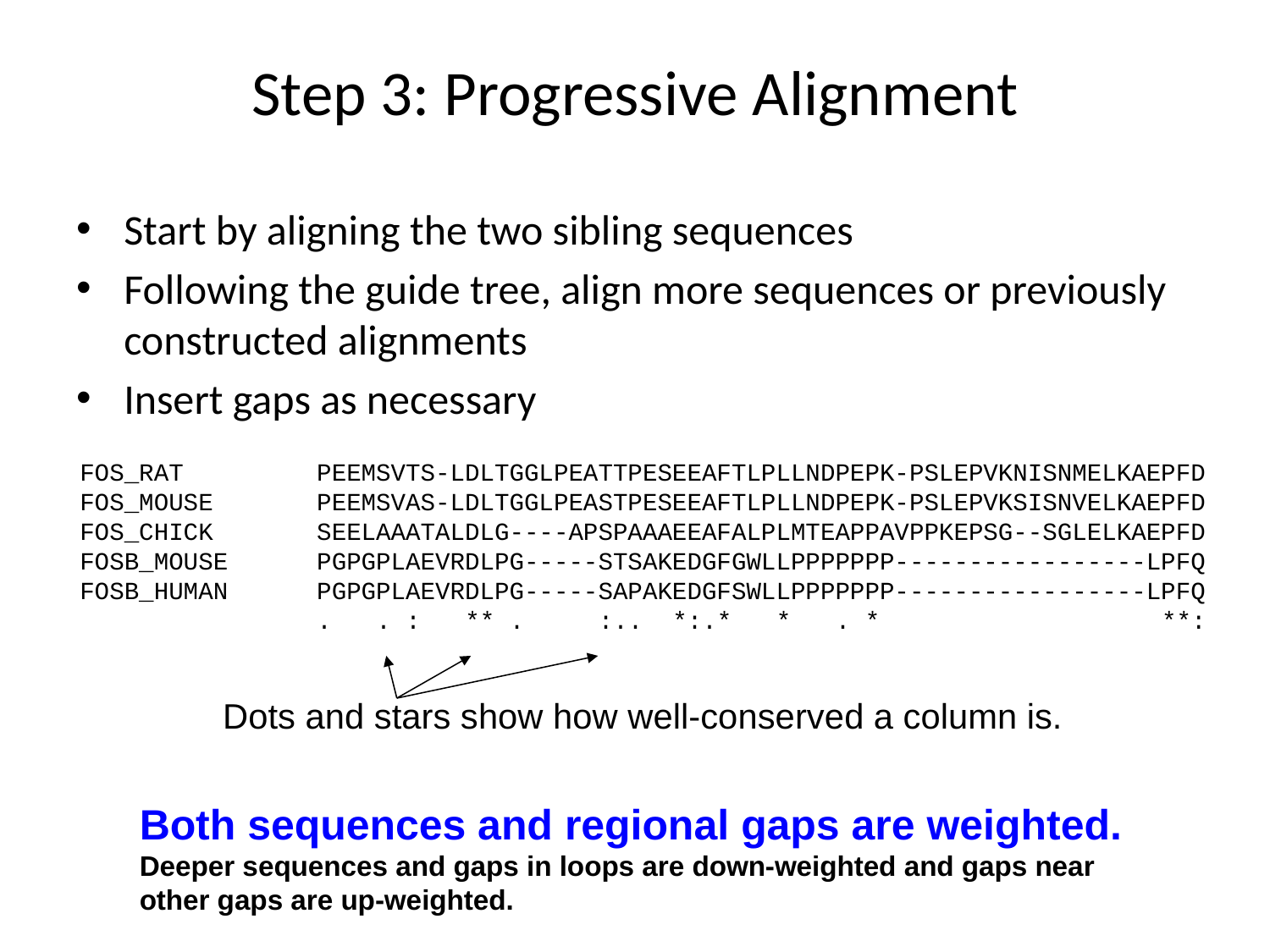

# Step 3: Progressive Alignment
Start by aligning the two sibling sequences
Following the guide tree, align more sequences or previously constructed alignments
Insert gaps as necessary

FOS_RAT         PEEMSVTS-LDLTGGLPEATTPESEEAFTLPLLNDPEPK-PSLEPVKNISNMELKAEPFD
FOS_MOUSE       PEEMSVAS-LDLTGGLPEASTPESEEAFTLPLLNDPEPK-PSLEPVKSISNVELKAEPFD
FOS_CHICK       SEELAAATALDLG----APSPAAAEEAFALPLMTEAPPAVPPKEPSG--SGLELKAEPFD
FOSB_MOUSE      PGPGPLAEVRDLPG-----STSAKEDGFGWLLPPPPPPP-----------------LPFQ
FOSB_HUMAN      PGPGPLAEVRDLPG-----SAPAKEDGFSWLLPPPPPPP-----------------LPFQ
                .   . :   ** .     :..  *:.*   *   . *                   **:

Dots and stars show how well-conserved a column is.
Both sequences and regional gaps are weighted. Deeper sequences and gaps in loops are down-weighted and gaps near other gaps are up-weighted.